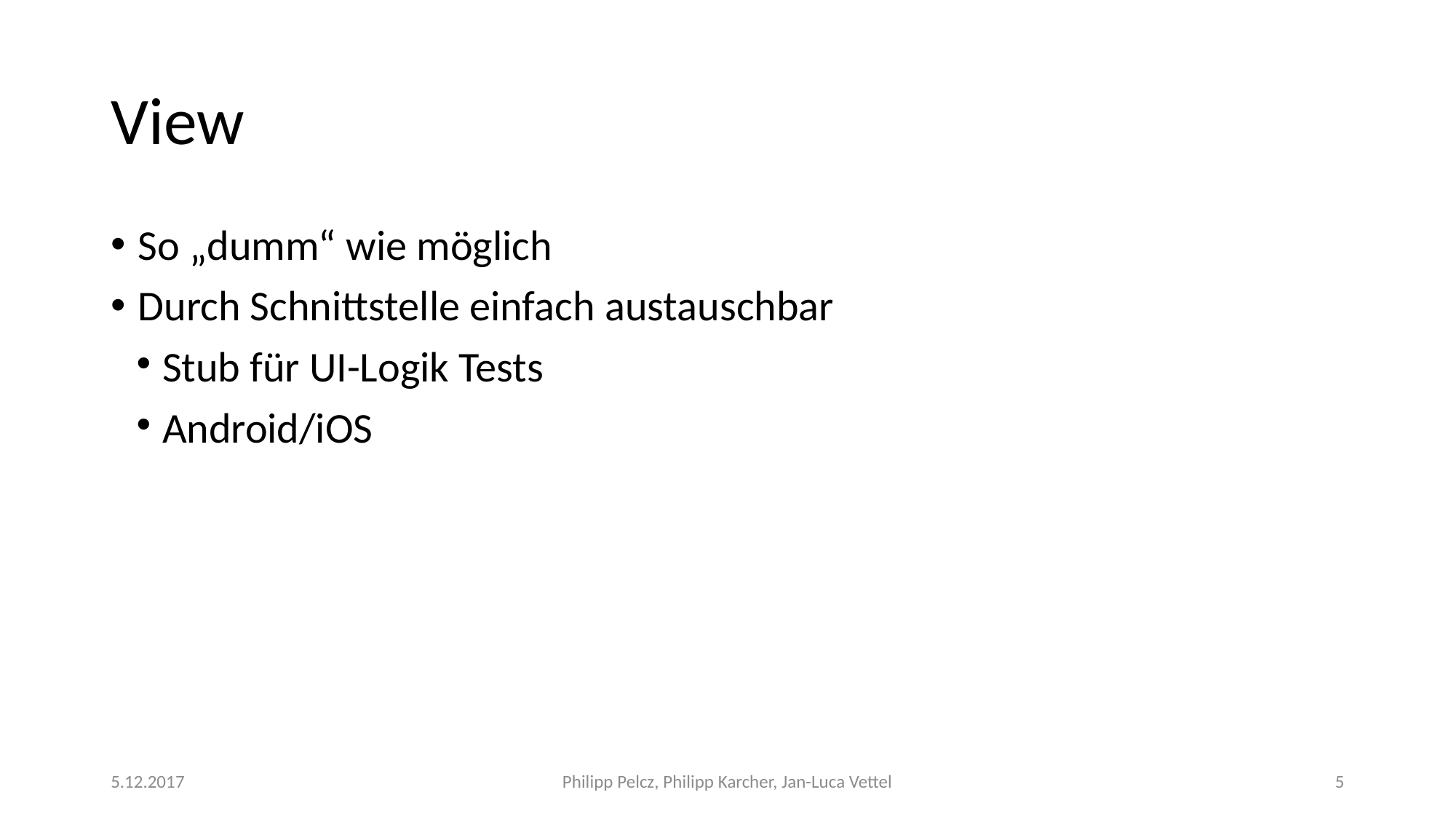

View
So „dumm“ wie möglich
Durch Schnittstelle einfach austauschbar
Stub für UI-Logik Tests
Android/iOS
5.12.2017
Philipp Pelcz, Philipp Karcher, Jan-Luca Vettel
5